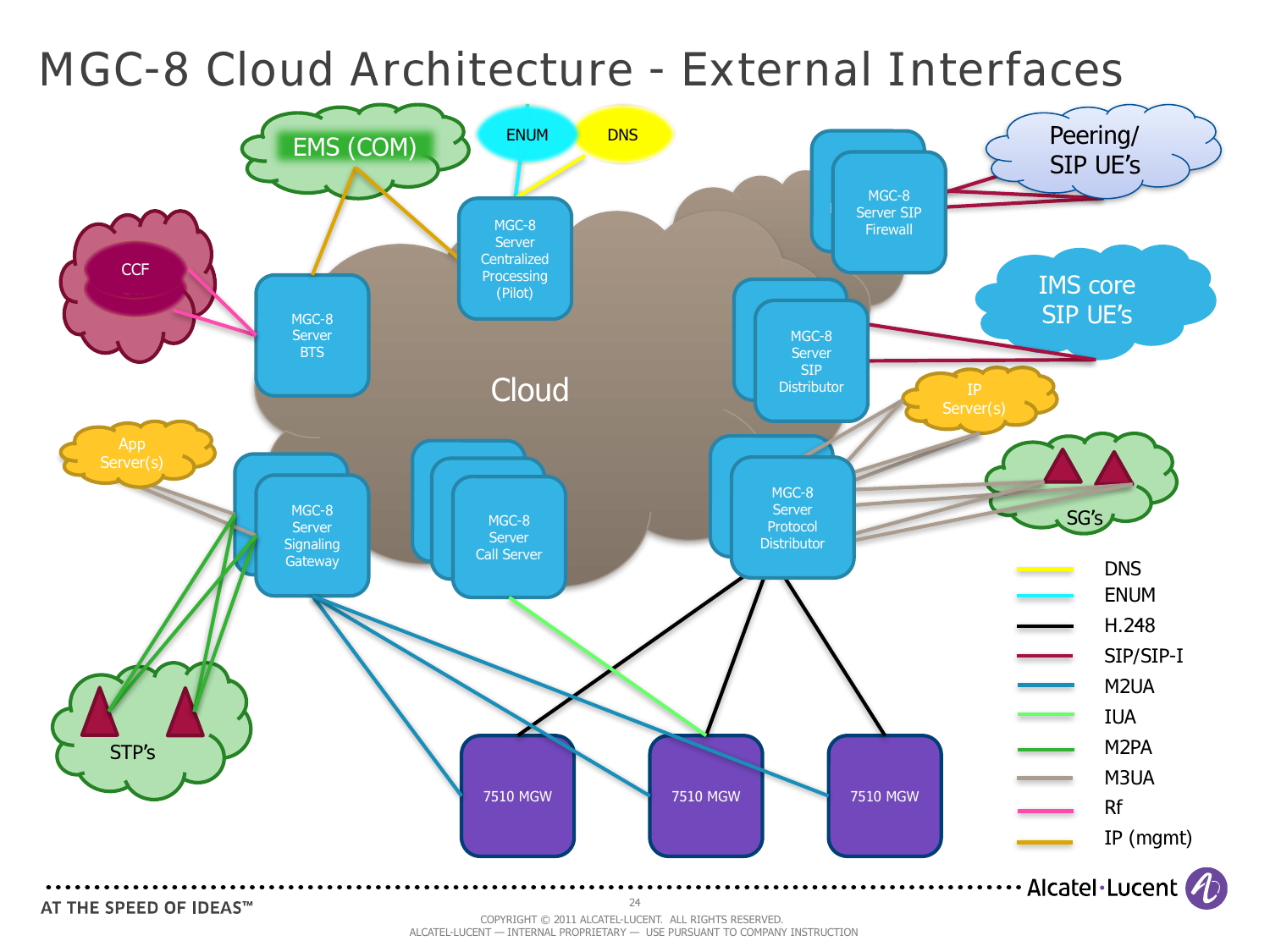

# MGC-8 Cloud Architecture - External Interfaces
ENUM
DNS

Peering/
SIP UE’s
EMS (COM)
MGC-8 Server Firewall
FEPH /BEPH
Suite
MGC-8 Server SIP Firewall

MGC-8 Server
Centralized Processing
(Pilot)

Cloud
CCF
IMS core
SIP UE’s
CCF
MGC-8 Server
BTS
MGC-8 Server
FED Suite
MGC-8 Server
SIP Distributor
IP Server(s)
App Server(s)

MGC-8 Server
H.248/M3UA FED Suite
MGC-8 Server
Call Server Suite

MGC-8 Server
SG Suite
MGC-8 Server
Protocol Distributor
MGC-8 Server
Call Server Suite
MGC-8 Server
Signaling Gateway
MGC-8 Server
Call Server
SG’s

DNS
ENUM
H.248
SIP/SIP-I
M2UA
IUA
M2PA
M3UA
Rf
IP (mgmt)

STP’s
7510 MGW
7510 MGW
7510 MGW